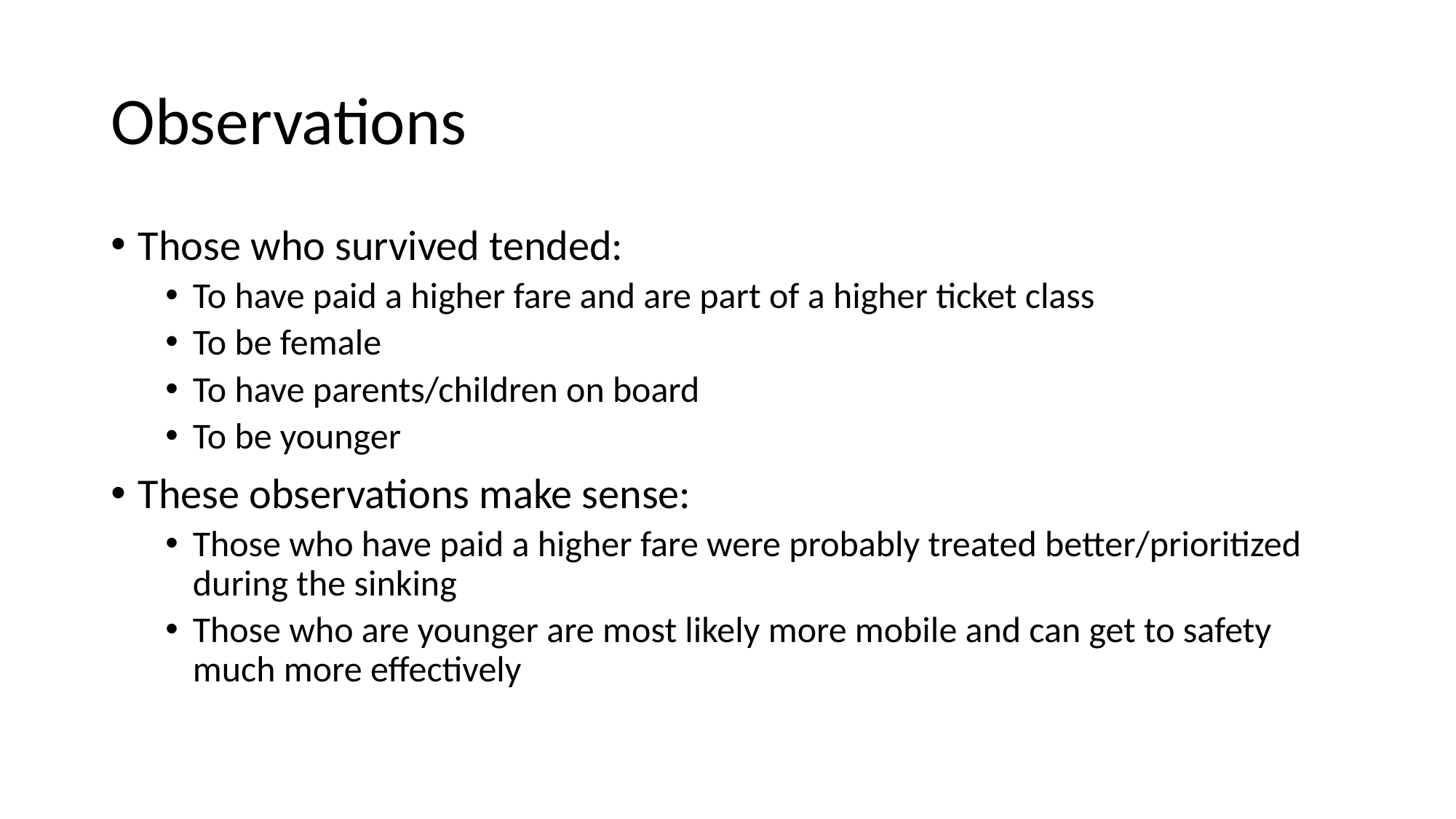

# Observations
Those who survived tended:
To have paid a higher fare and are part of a higher ticket class
To be female
To have parents/children on board
To be younger
These observations make sense:
Those who have paid a higher fare were probably treated better/prioritized during the sinking
Those who are younger are most likely more mobile and can get to safety much more effectively